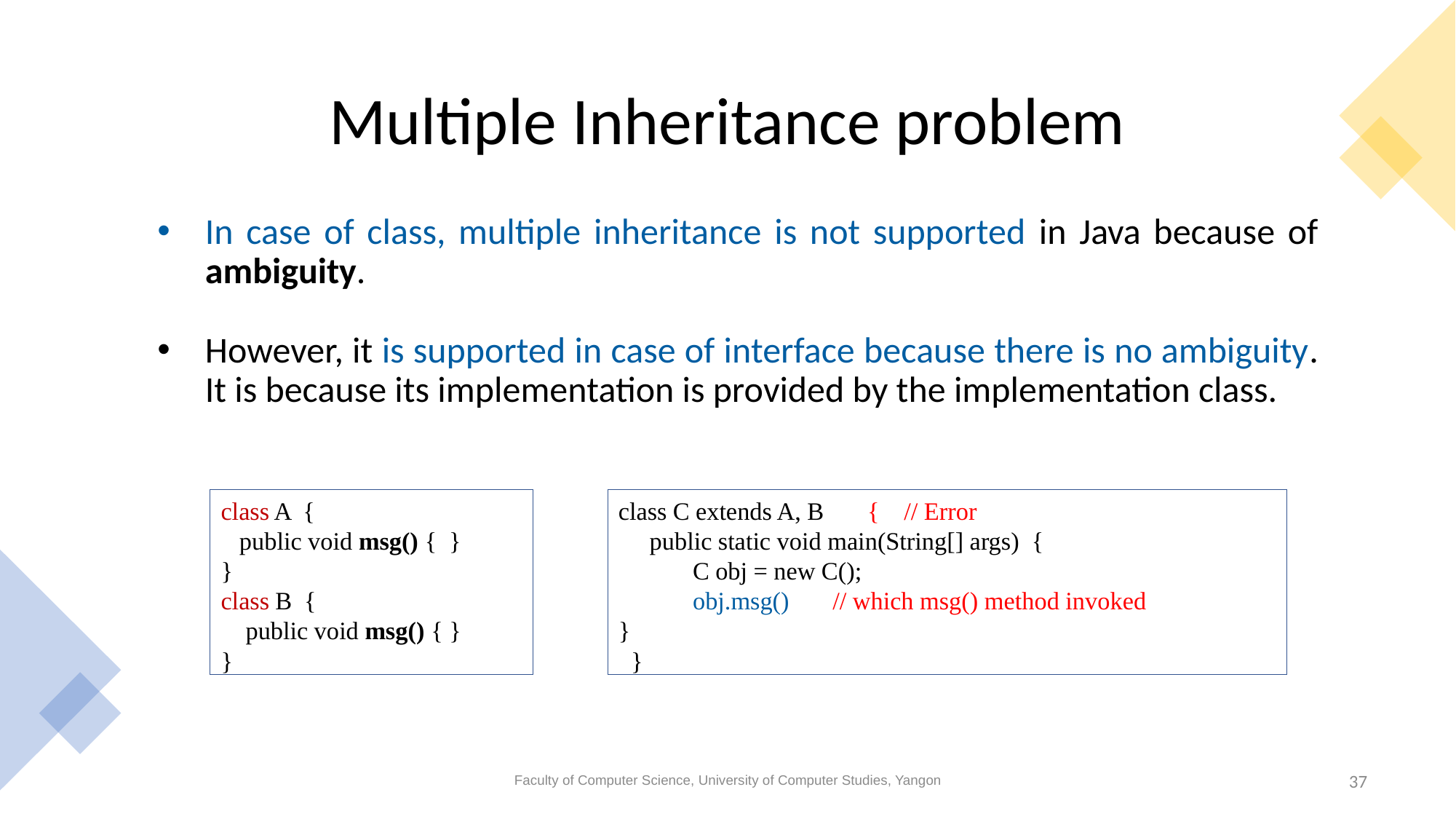

# Multiple Inheritance problem
In case of class, multiple inheritance is not supported in Java because of ambiguity.

However, it is supported in case of interface because there is no ambiguity. It is because its implementation is provided by the implementation class.

class A  {
   public void msg() {  }
}
class B  {
    public void msg() { }
}
class C extends A, B       {    // Error
     public static void main(String[] args)  {
            C obj = new C();
            obj.msg()       // which msg() method invoked
}
  }

Faculty of Computer Science, University of Computer Studies, Yangon
37